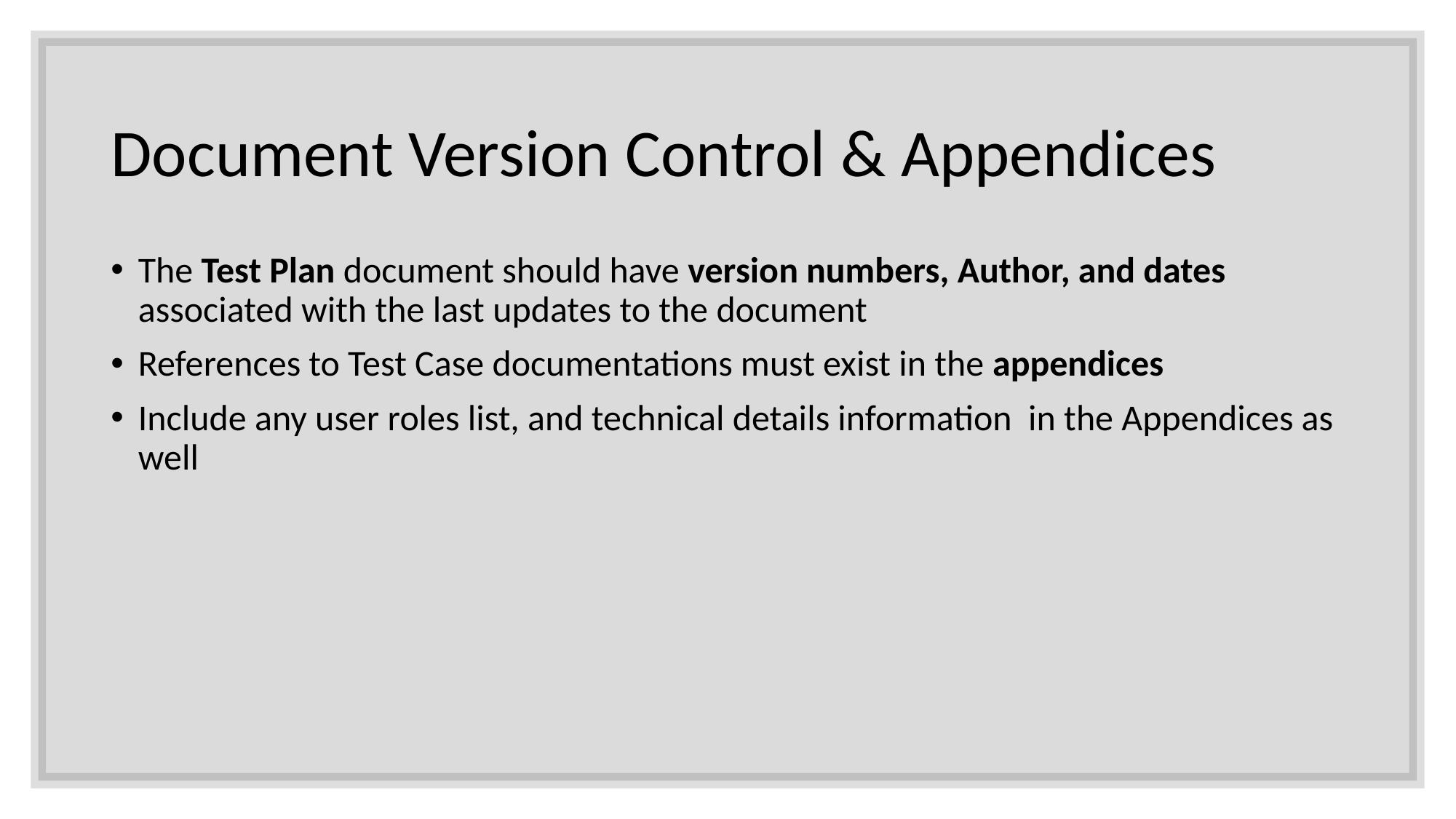

# Document Version Control & Appendices
The Test Plan document should have version numbers, Author, and dates associated with the last updates to the document
References to Test Case documentations must exist in the appendices
Include any user roles list, and technical details information  in the Appendices as well